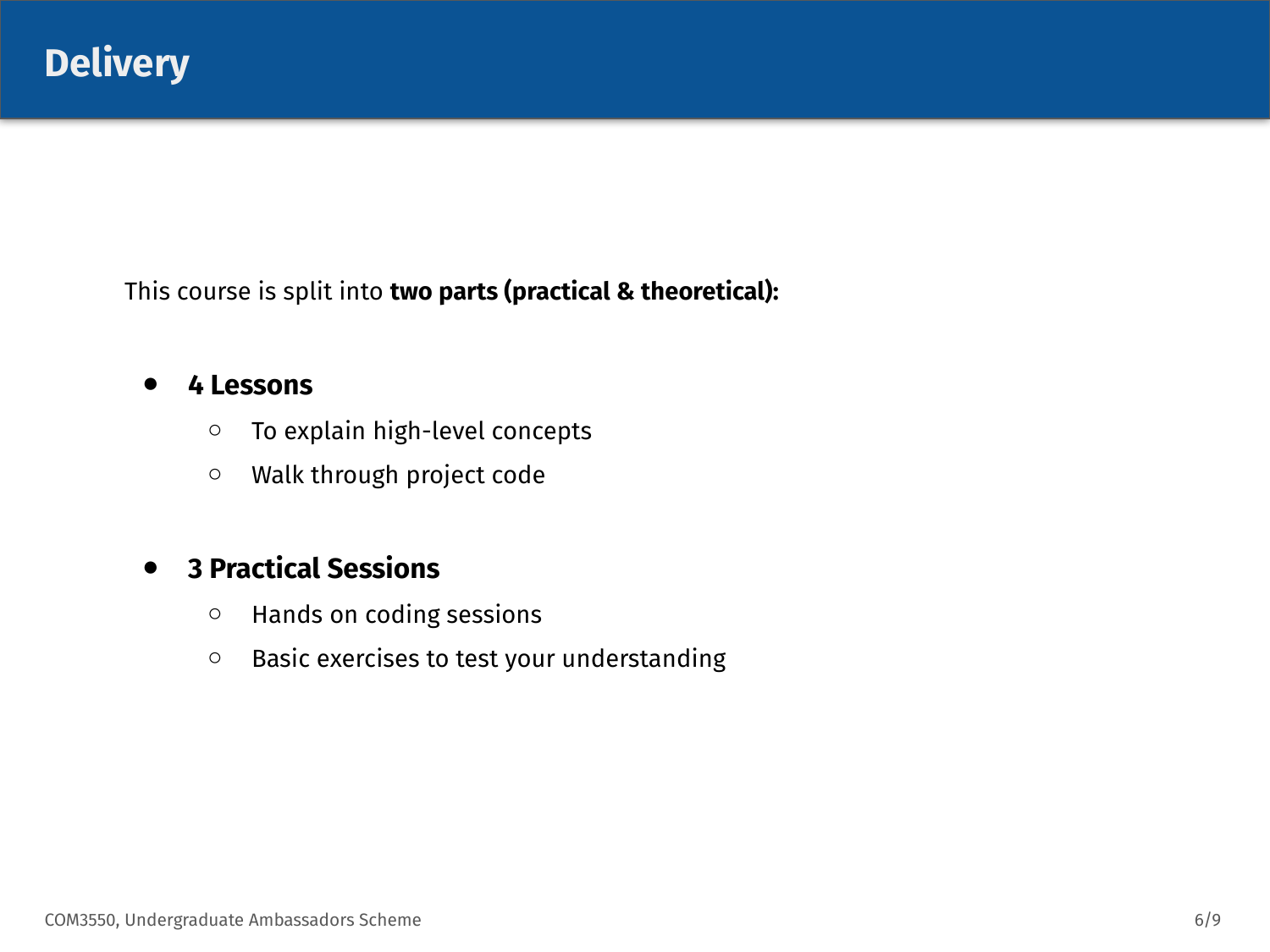

Delivery
This course is split into two parts (practical & theoretical):

4 Lessons
To explain high-level concepts
Walk through project code

3 Practical Sessions
Hands on coding sessions
Basic exercises to test your understanding
COM3550, Undergraduate Ambassadors Scheme
6/9